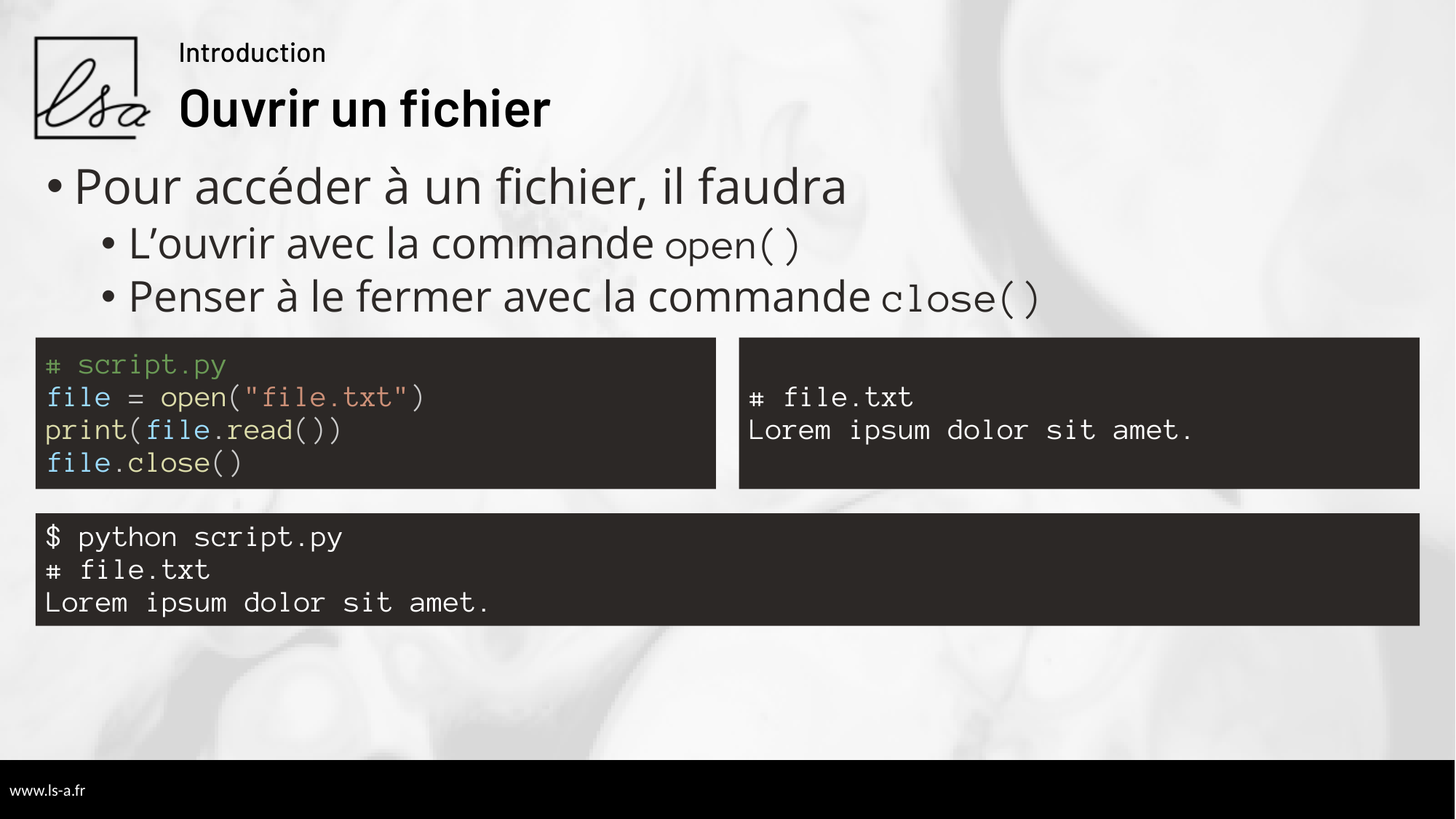

Introduction
# Ouvrir un fichier
Pour accéder à un fichier, il faudra
L’ouvrir avec la commande open()
Penser à le fermer avec la commande close()
# file.txt
Lorem ipsum dolor sit amet.
# script.py
file = open("file.txt")
print(file.read())
file.close()
$ python script.py
# file.txt
Lorem ipsum dolor sit amet.